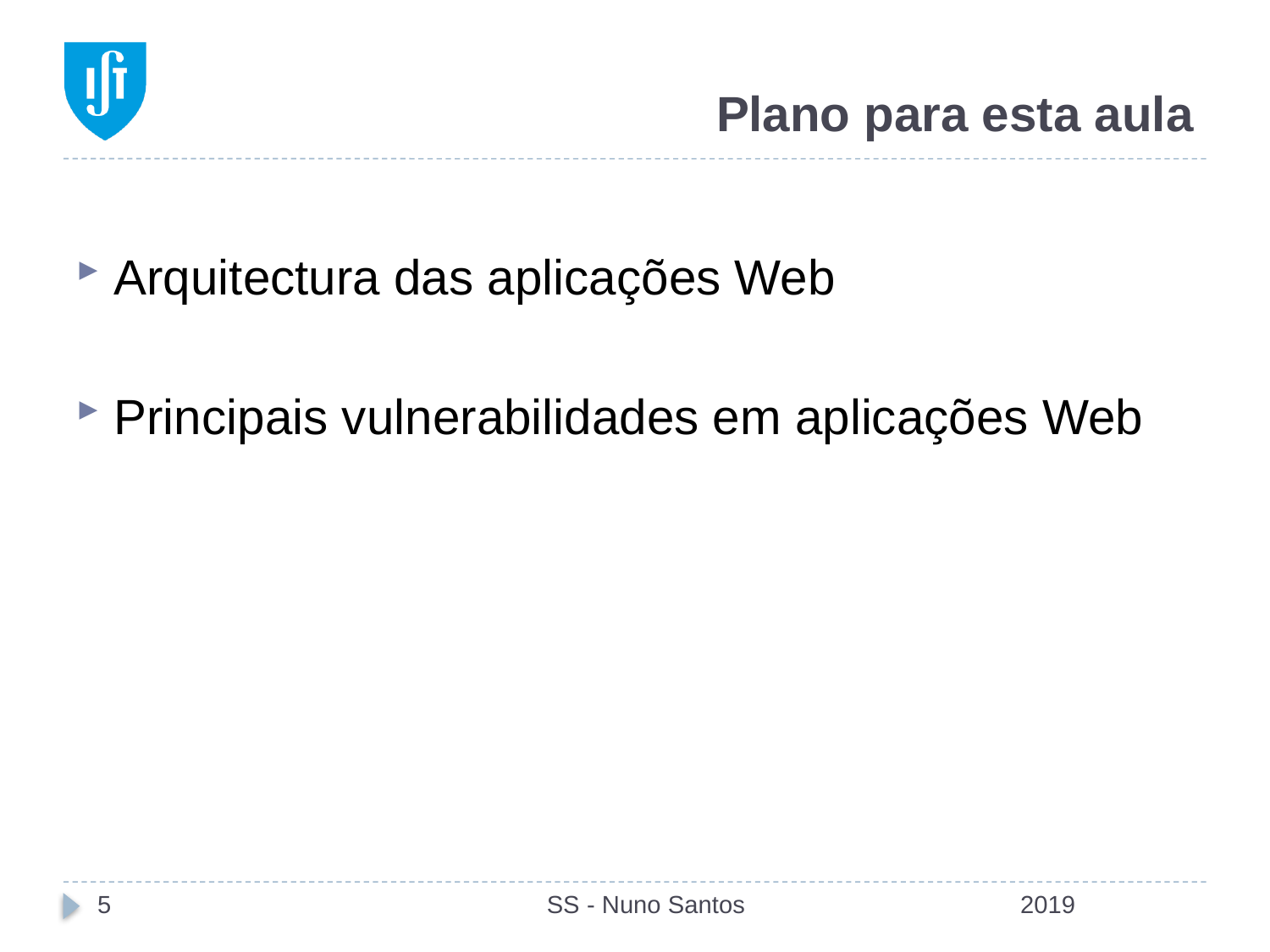

# Plano para esta aula

Arquitectura das aplicações Web

Principais vulnerabilidades em aplicações Web

5
SS - Nuno Santos
2019